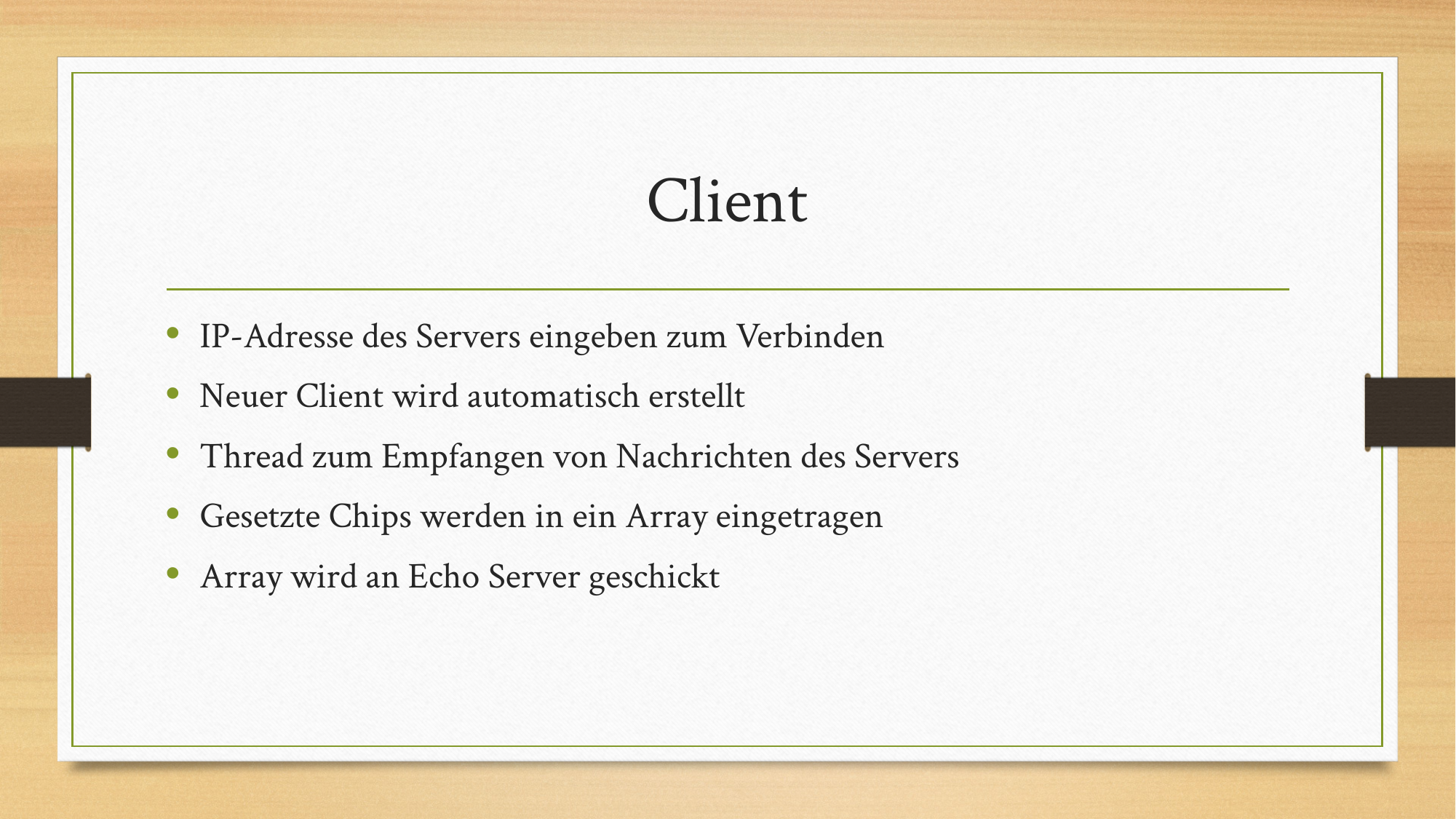

# Client
IP-Adresse des Servers eingeben zum Verbinden
Neuer Client wird automatisch erstellt
Thread zum Empfangen von Nachrichten des Servers
Gesetzte Chips werden in ein Array eingetragen
Array wird an Echo Server geschickt